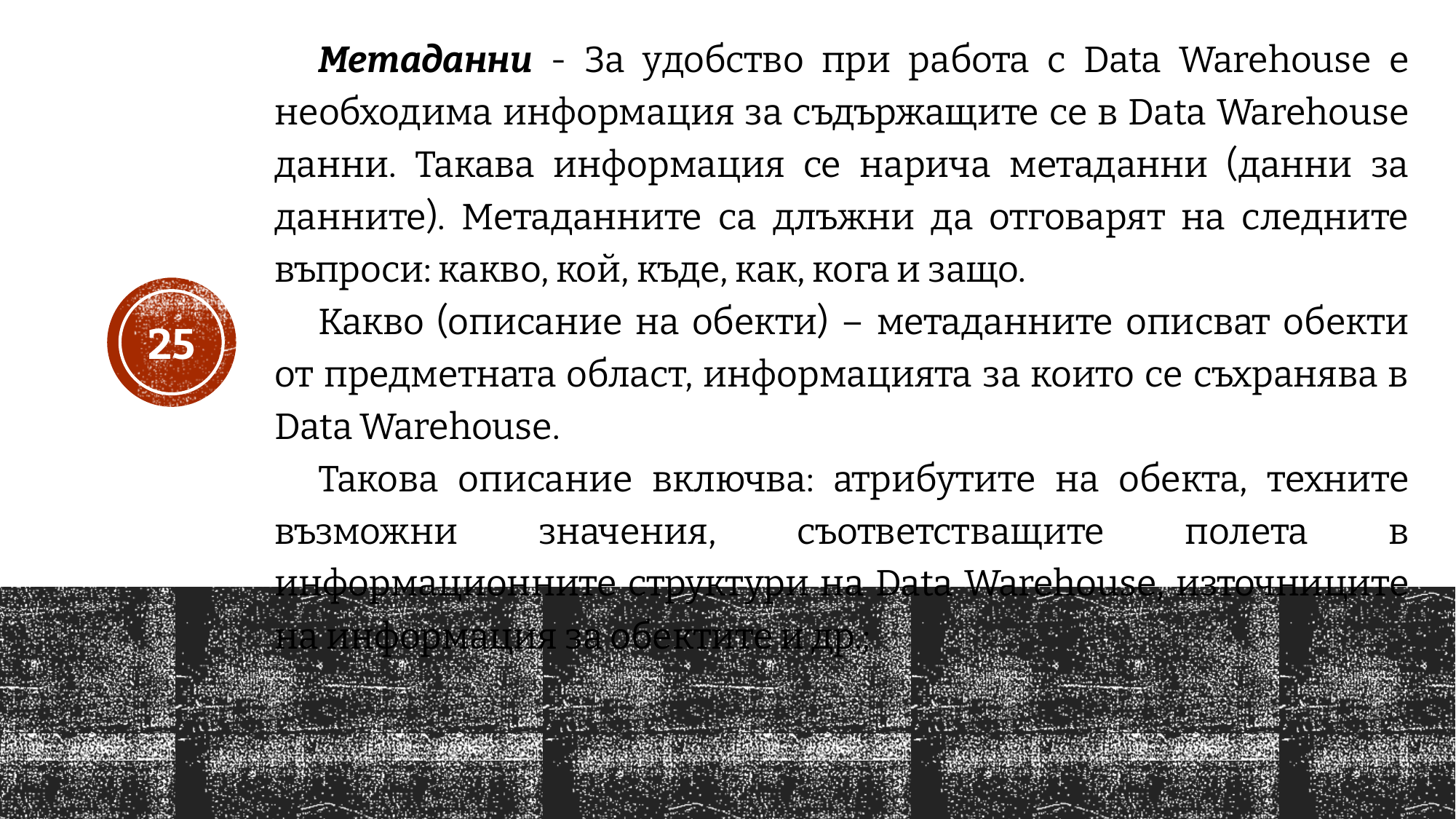

Метаданни - За удобство при работа с Data Warehouse е необходима информация за съдържащите се в Data Warehouse данни. Такава информация се нарича метаданни (данни за данните). Метаданните са длъжни да отговарят на следните въпроси: какво, кой, къде, как, кога и защо.
Какво (описание на обекти) – метаданните описват обекти от предметната област, информацията за които се съхранява в Data Warehouse.
Такова описание включва: атрибутите на обекта, техните възможни значения, съответстващите полета в информационните структури на Data Warehouse, източниците на информация за обектите и др.;
25